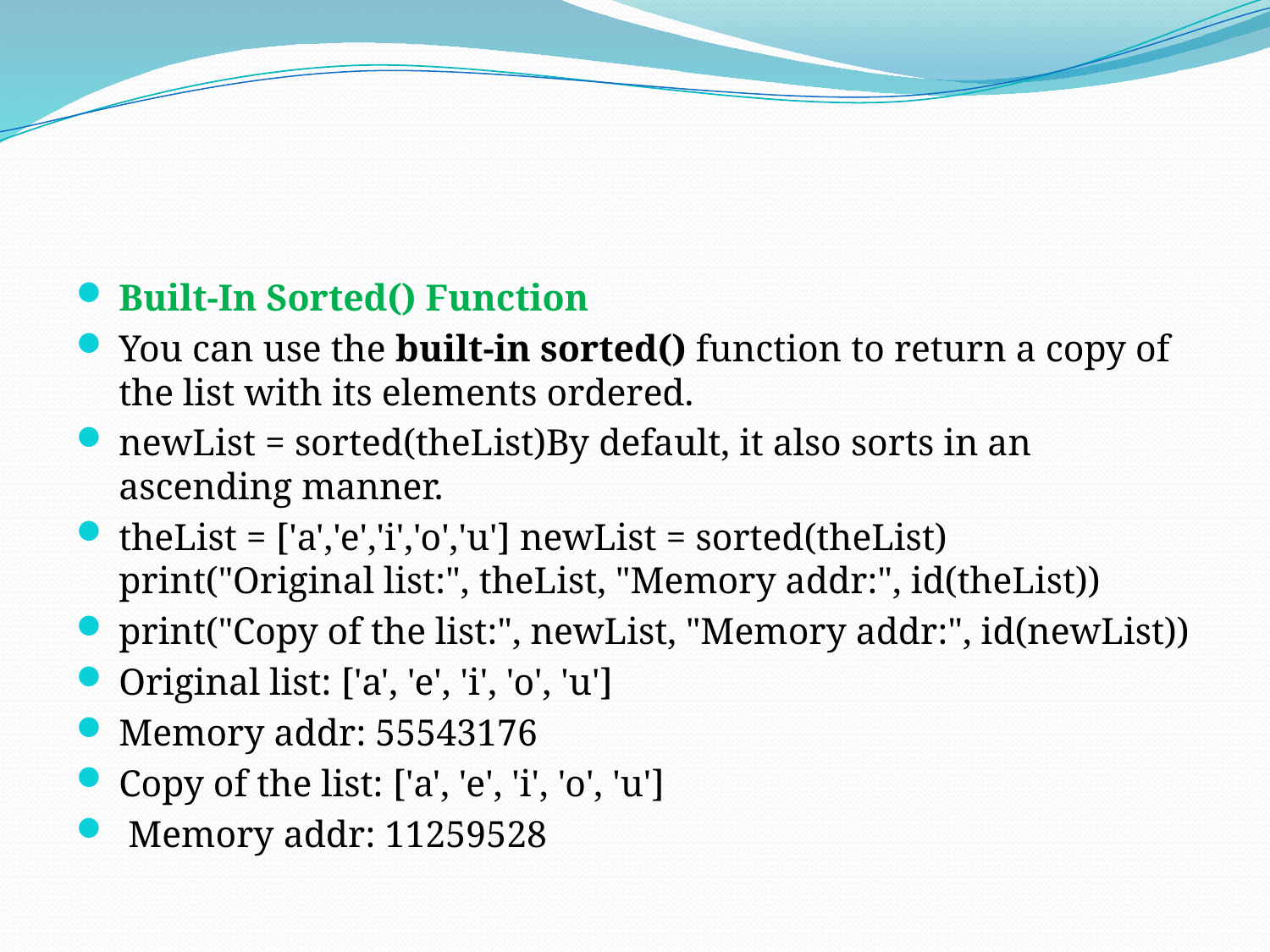

#
Built-In Sorted() Function
You can use the built-in sorted() function to return a copy of the list with its elements ordered.
newList = sorted(theList)By default, it also sorts in an ascending manner.
theList = ['a','e','i','o','u'] newList = sorted(theList) print("Original list:", theList, "Memory addr:", id(theList))
print("Copy of the list:", newList, "Memory addr:", id(newList))
Original list: ['a', 'e', 'i', 'o', 'u']
Memory addr: 55543176
Copy of the list: ['a', 'e', 'i', 'o', 'u']
 Memory addr: 11259528